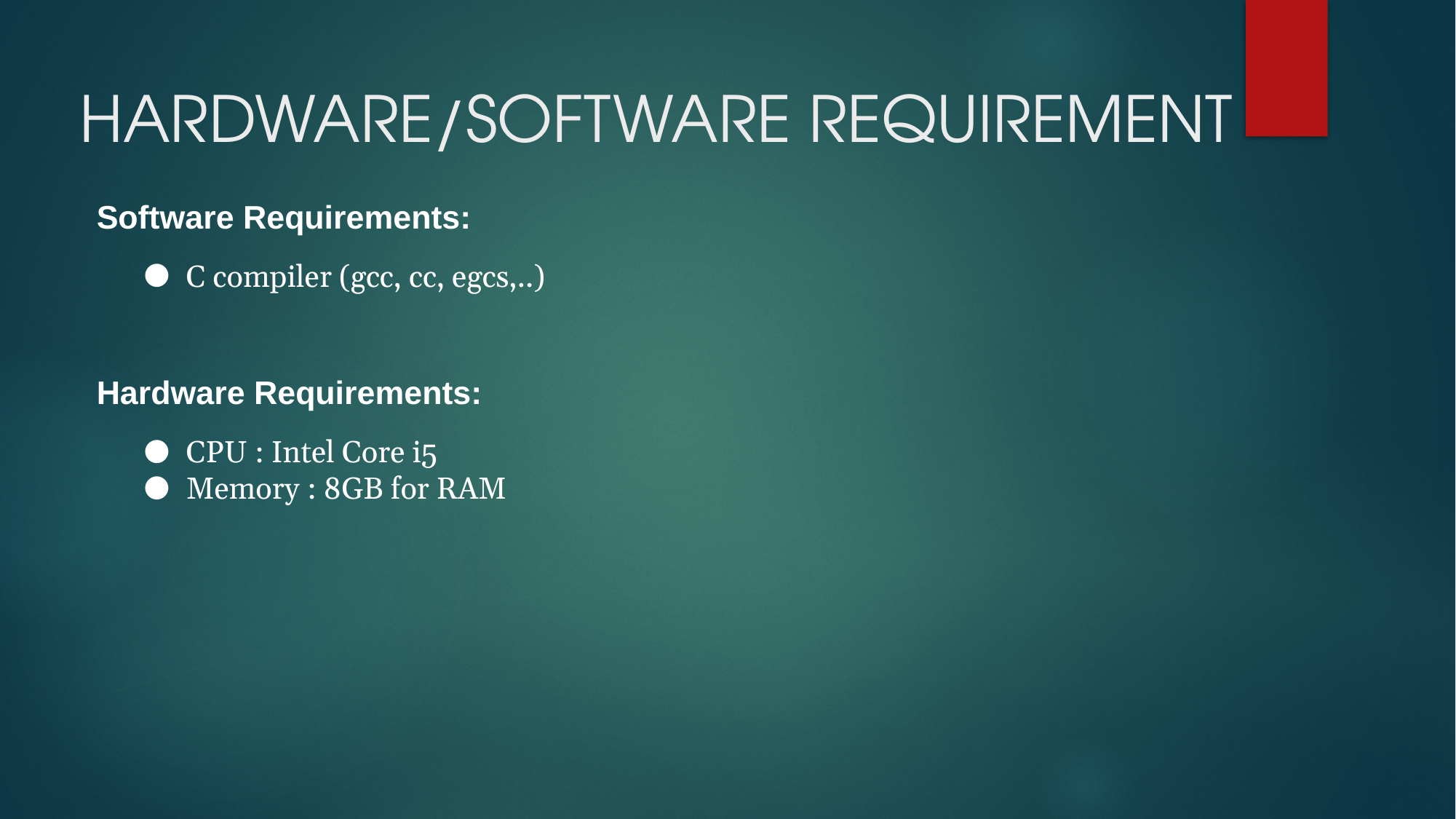

# HARDWARE/SOFTWARE REQUIREMENT
Software Requirements:
C compiler (gcc, cc, egcs,..)

Hardware Requirements:
CPU : Intel Core i5
Memory : 8GB for RAM